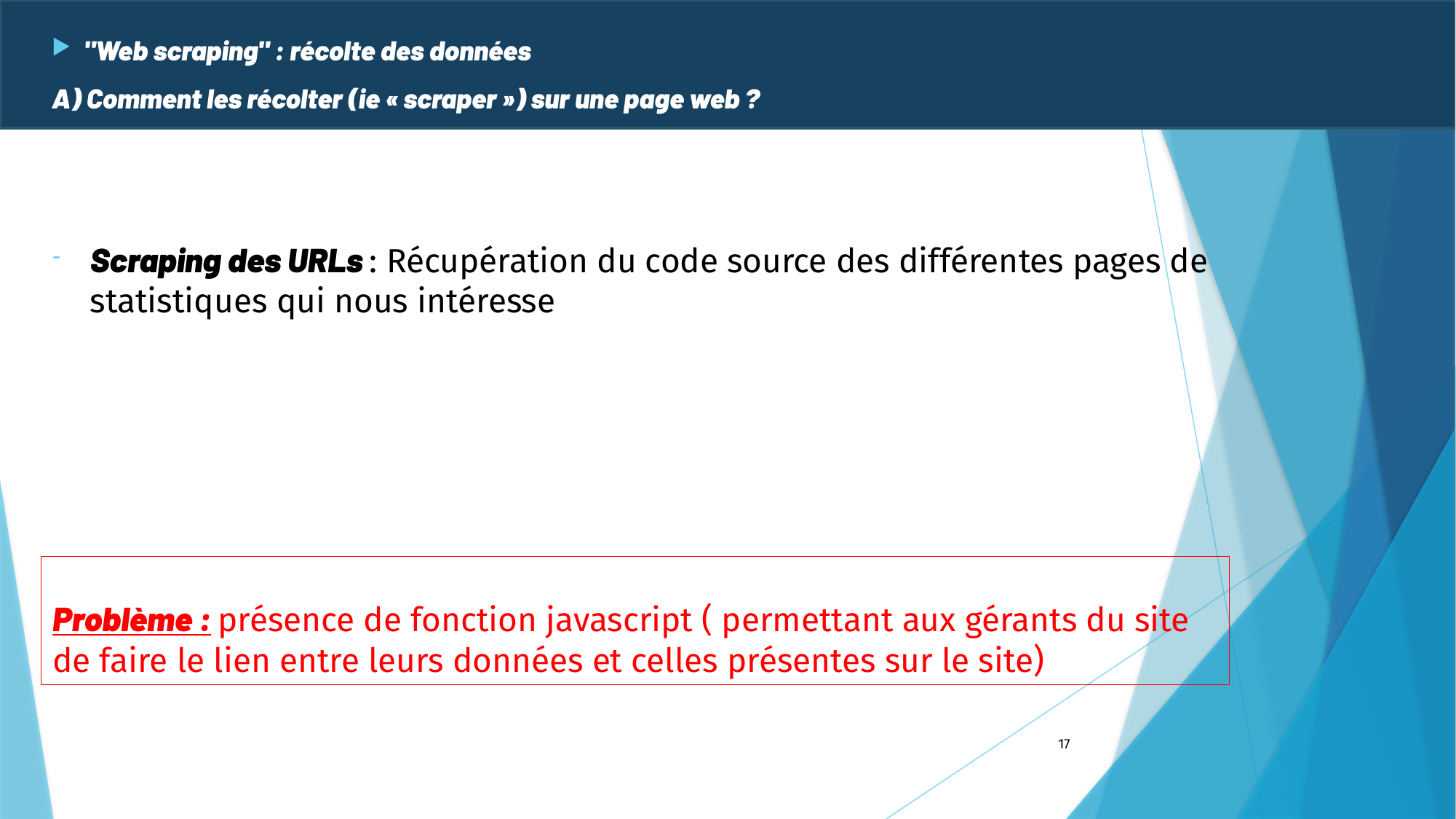

"Web scraping" : récolte des données
A) Comment les récolter (ie « scraper ») sur une page web ?

Scraping des URLs : Récupération du code source des différentes pages de statistiques qui nous intéresse

Problème : présence de fonction javascript ( permettant aux gérants du site de faire le lien entre leurs données et celles présentes sur le site)

17